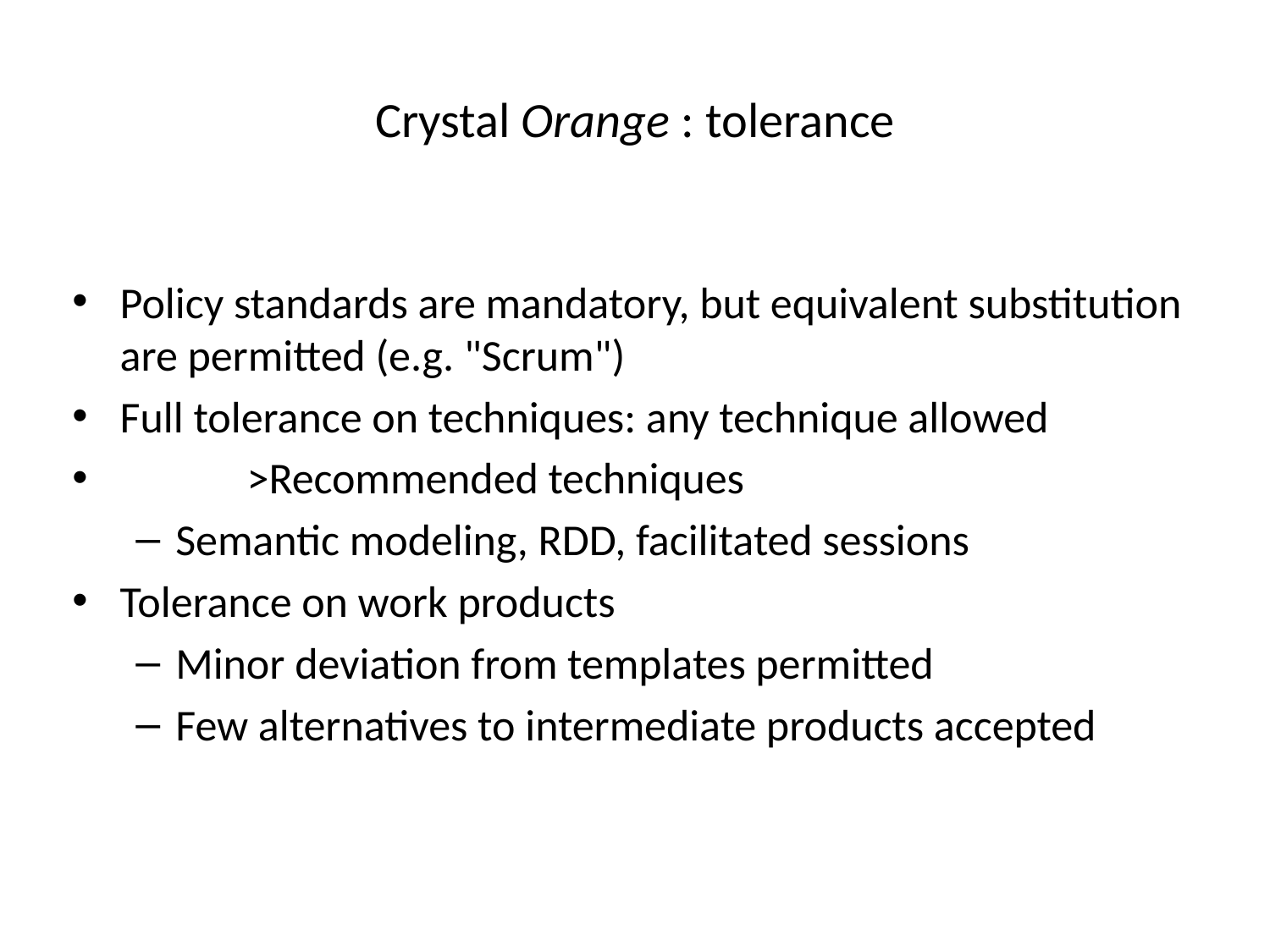

# Crystal Orange : tolerance
Policy standards are mandatory, but equivalent substitution are permitted (e.g. "Scrum")
Full tolerance on techniques: any technique allowed
	>Recommended techniques
Semantic modeling, RDD, facilitated sessions
Tolerance on work products
Minor deviation from templates permitted
Few alternatives to intermediate products accepted